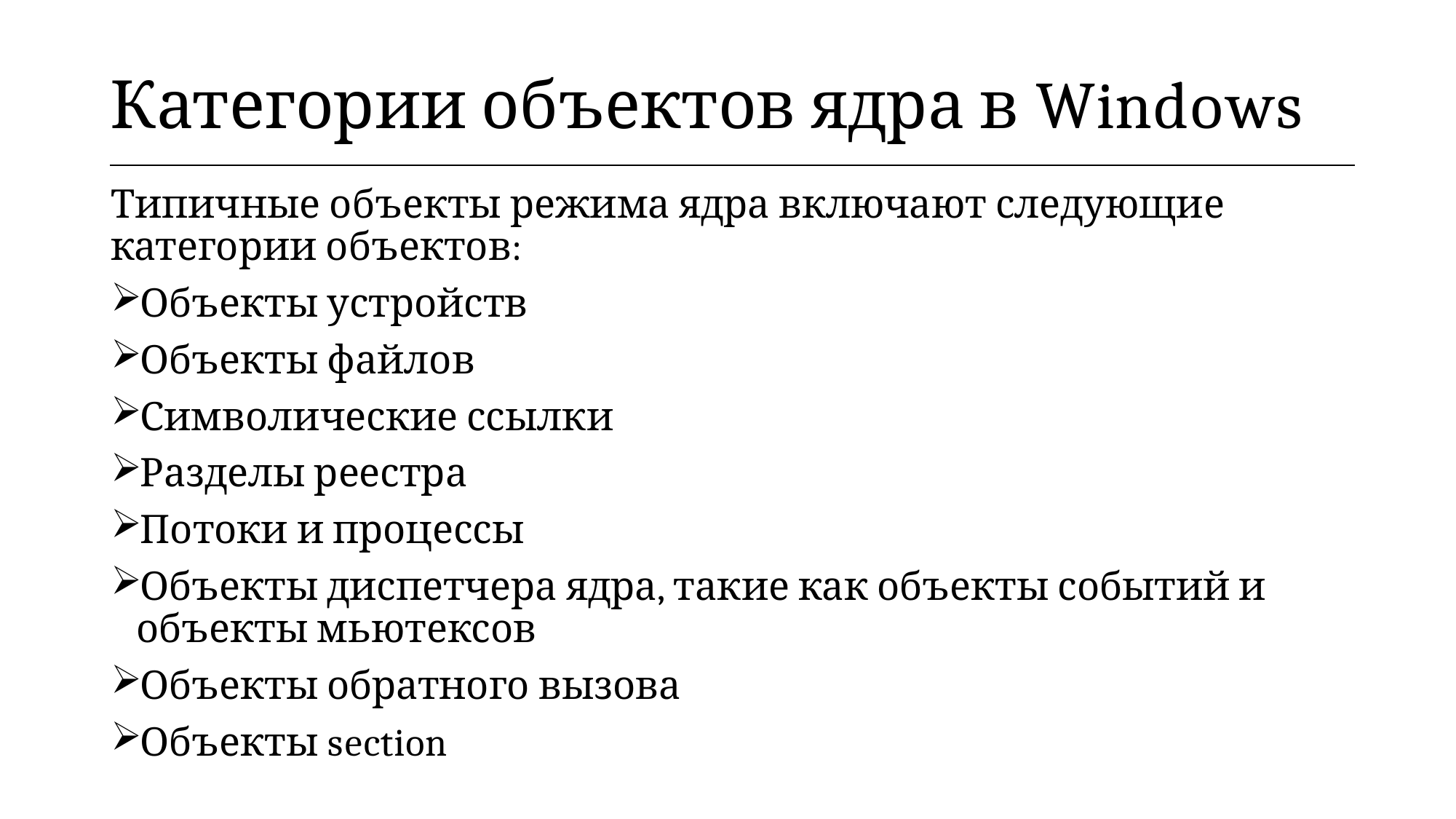

| Категории объектов ядра в Windows |
| --- |
Типичные объекты режима ядра включают следующие категории объектов:
Объекты устройств
Объекты файлов
Символические ссылки
Разделы реестра
Потоки и процессы
Объекты диспетчера ядра, такие как объекты событий и объекты мьютексов
Объекты обратного вызова
Объекты section